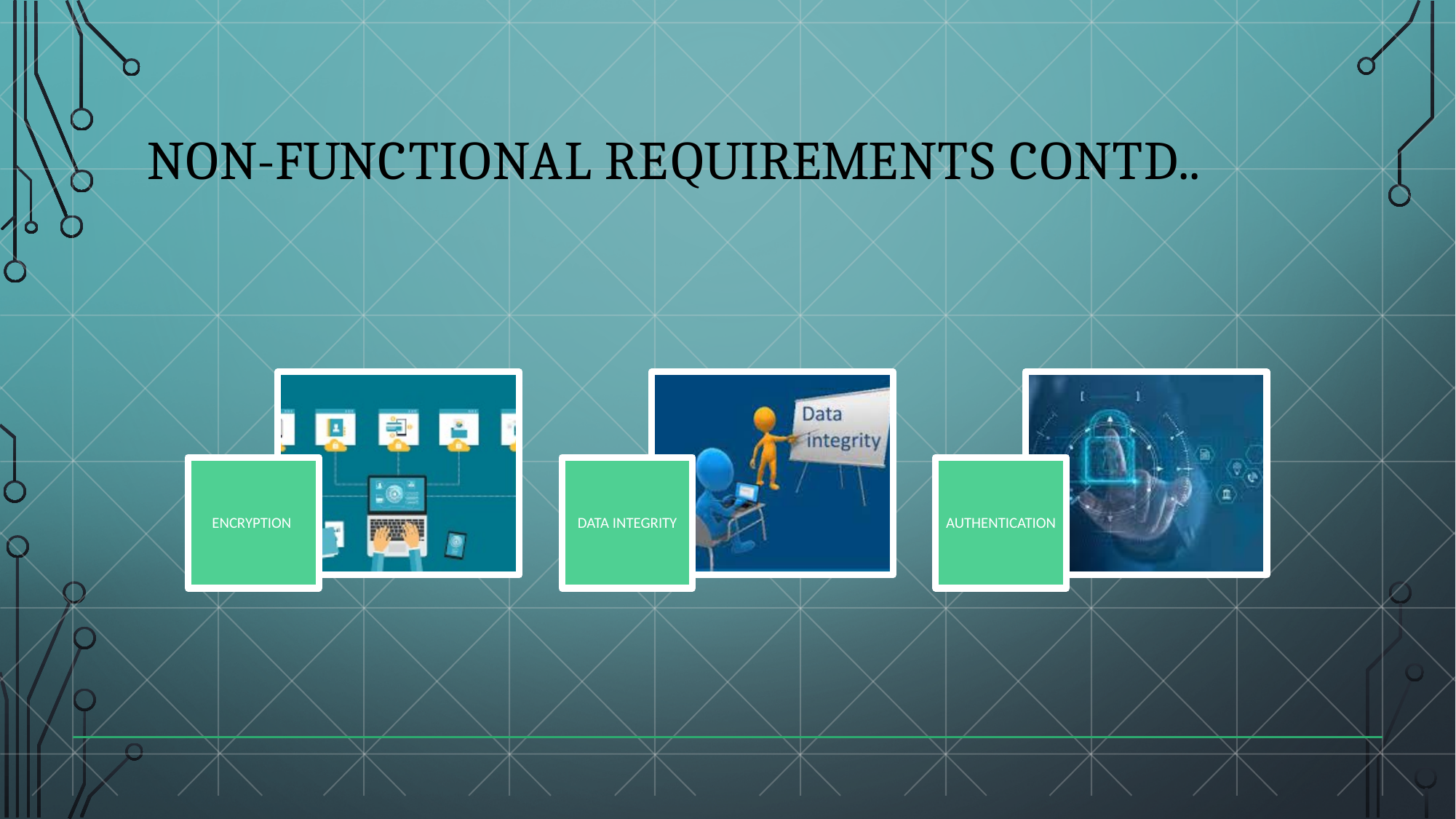

# NON-FUNCTIONAL REQUIREMENTS CONTD..
ENCRYPTION
DATA INTEGRITY
AUTHENTICATION